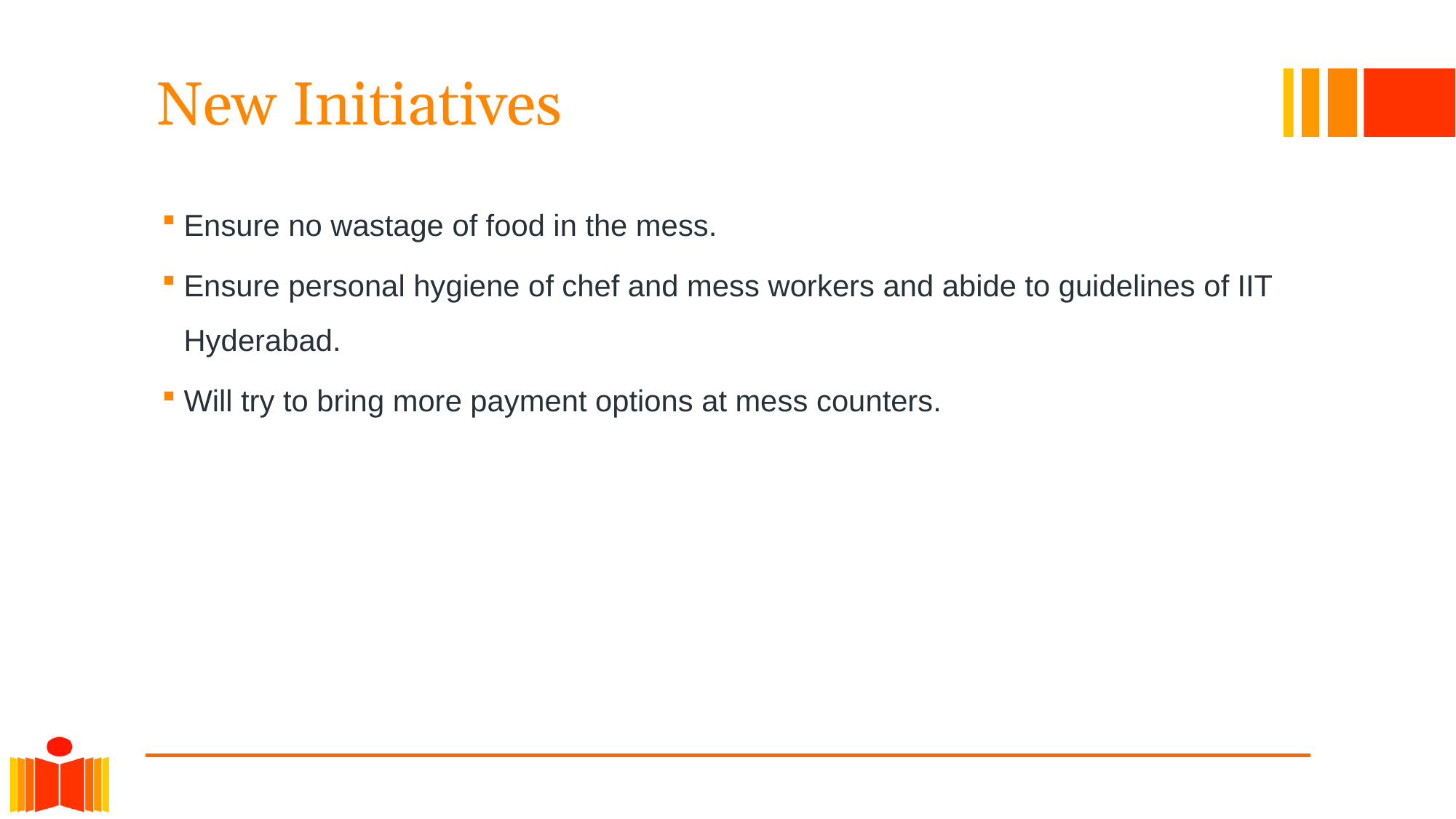

# New Initiatives
Ensure no wastage of food in the mess.
Ensure personal hygiene of chef and mess workers and abide to guidelines of IIT Hyderabad.
Will try to bring more payment options at mess counters.